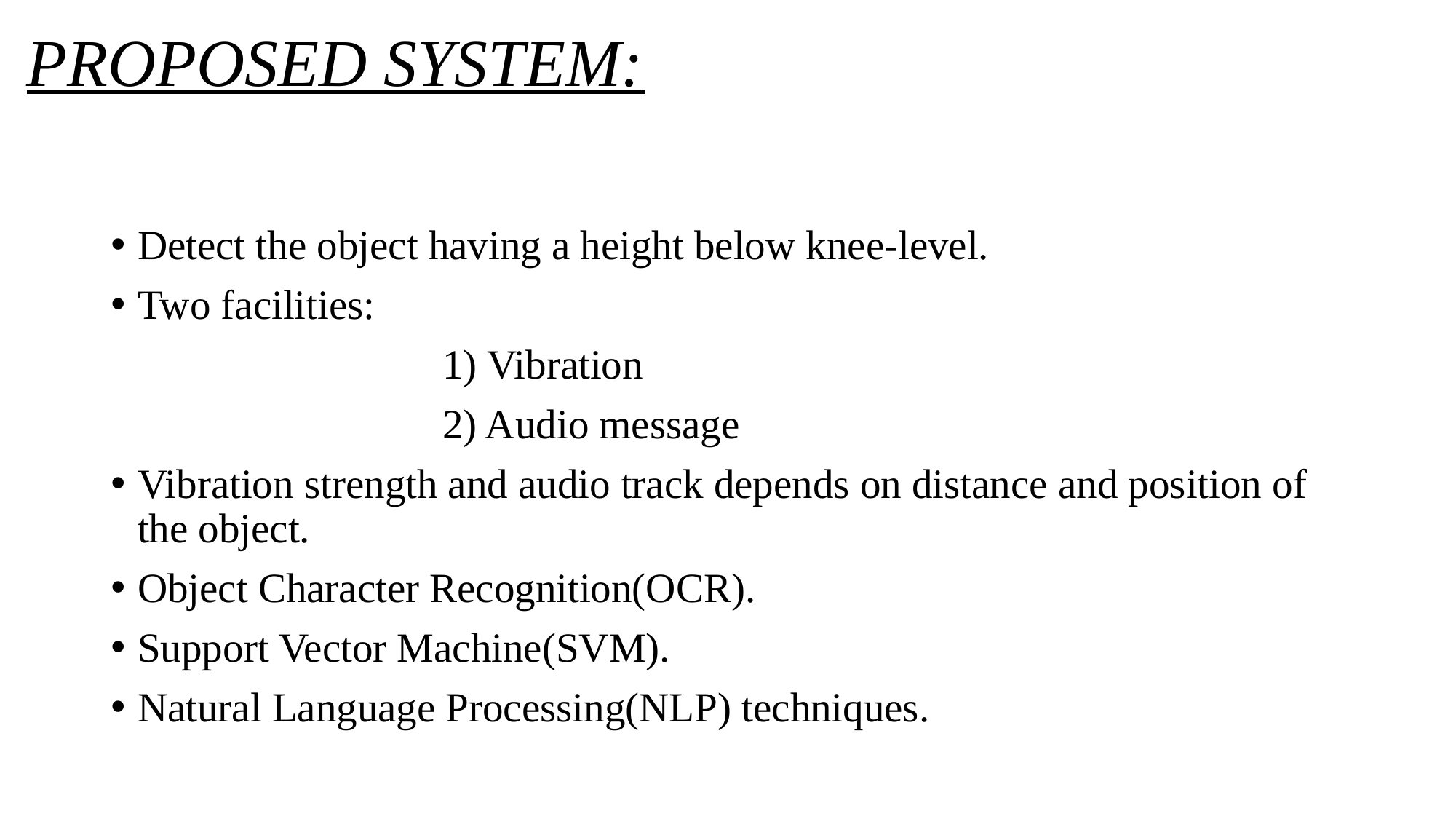

# PROPOSED SYSTEM:
Detect the object having a height below knee-level.
Two facilities:
                                1) Vibration
                                2) Audio message
Vibration strength and audio track depends on distance and position of the object.
Object Character Recognition(OCR).
Support Vector Machine(SVM).
Natural Language Processing(NLP) techniques.